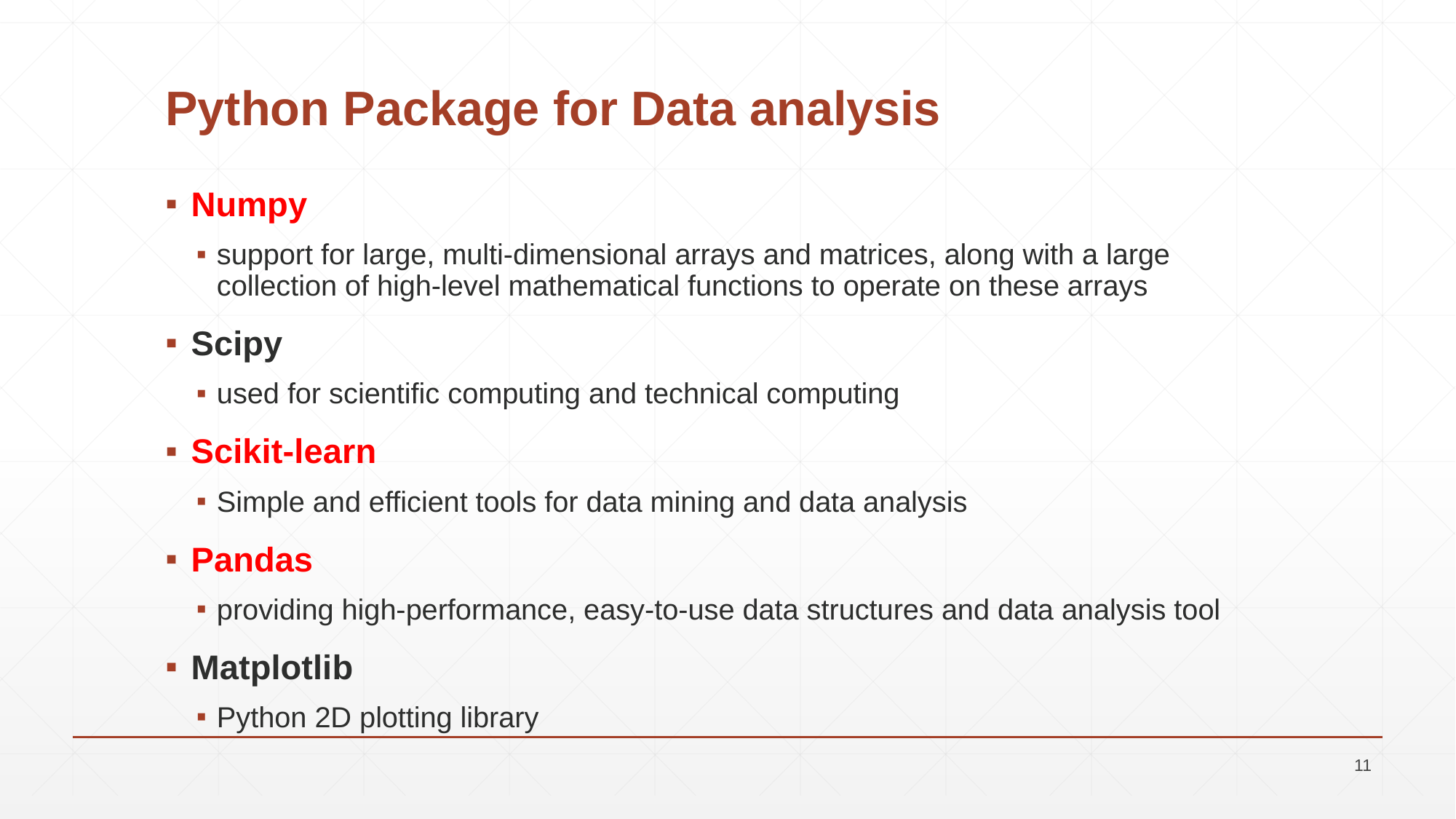

# Python Package for Data analysis
Numpy
support for large, multi-dimensional arrays and matrices, along with a large collection of high-level mathematical functions to operate on these arrays
Scipy
used for scientific computing and technical computing
Scikit-learn
Simple and efficient tools for data mining and data analysis
Pandas
providing high-performance, easy-to-use data structures and data analysis tool
Matplotlib
Python 2D plotting library
11